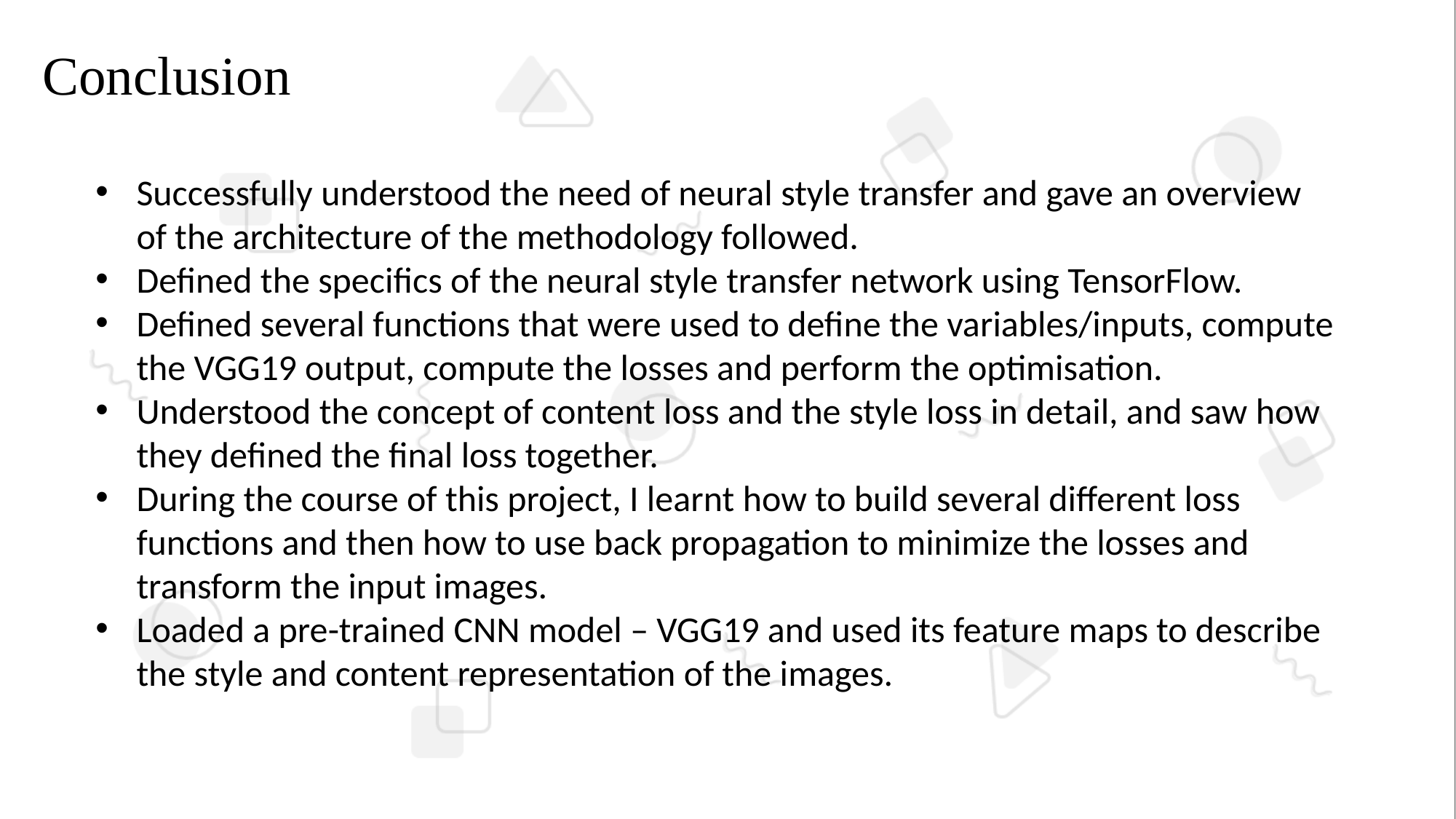

# Conclusion

Successfully understood the need of neural style transfer and gave an overview of the architecture of the methodology followed.
Defined the specifics of the neural style transfer network using TensorFlow.
Defined several functions that were used to define the variables/inputs, compute the VGG19 output, compute the losses and perform the optimisation.
Understood the concept of content loss and the style loss in detail, and saw how they defined the final loss together.
During the course of this project, I learnt how to build several different loss functions and then how to use back propagation to minimize the losses and transform the input images.
Loaded a pre-trained CNN model – VGG19 and used its feature maps to describe the style and content representation of the images.